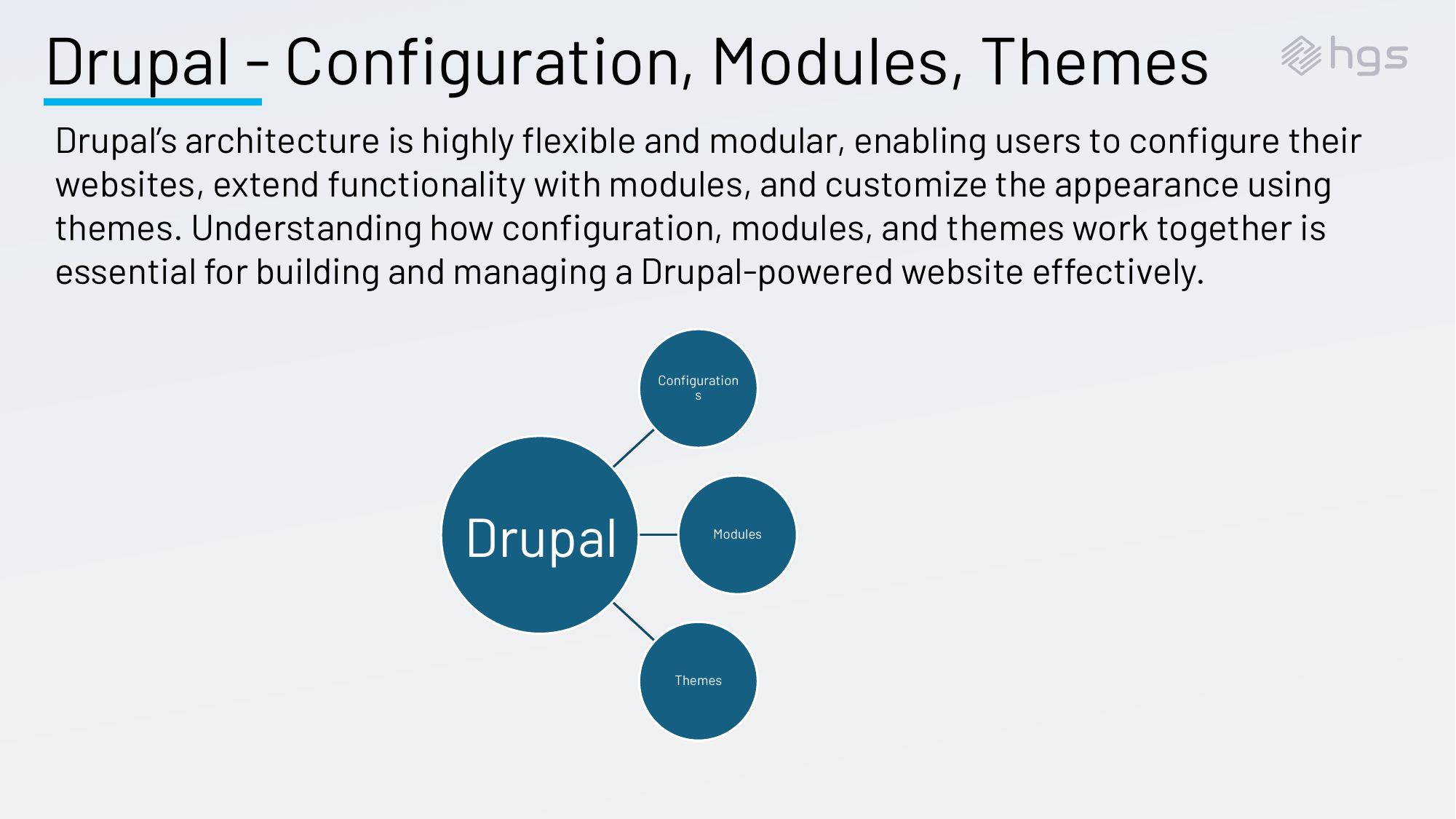

# Drupal - Configuration, Modules, Themes
Drupal’s architecture is highly flexible and modular, enabling users to configure their websites, extend functionality with modules, and customize the appearance using themes. Understanding how configuration, modules, and themes work together is essential for building and managing a Drupal-powered website effectively.
Configurations
Modules
Themes
Drupal